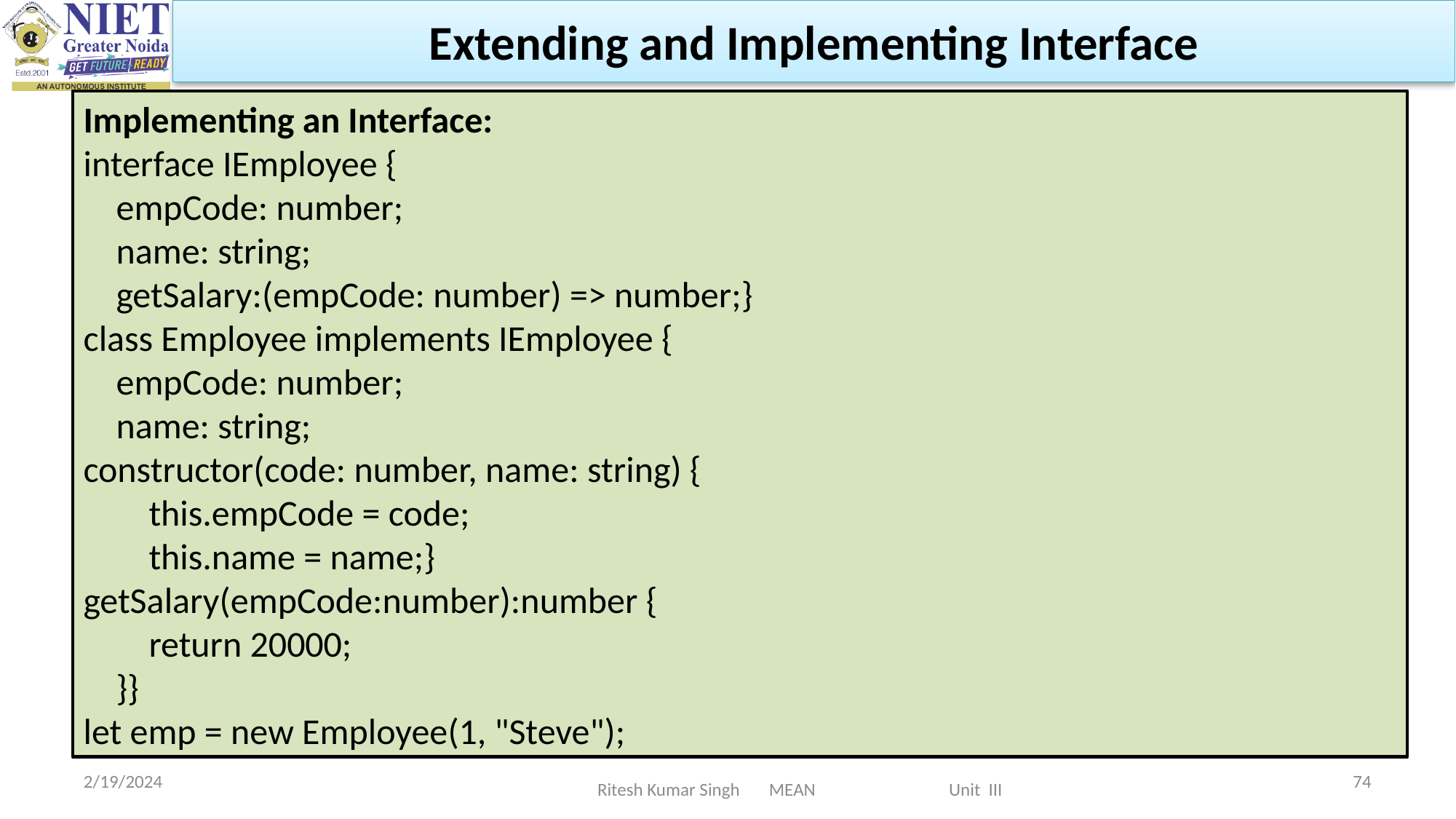

Extending and Implementing Interface
Implementing an Interface:
interface IEmployee {
    empCode: number;
    name: string;
    getSalary:(empCode: number) => number;}
class Employee implements IEmployee {
    empCode: number;
    name: string;
constructor(code: number, name: string) {
        this.empCode = code;
        this.name = name;}
getSalary(empCode:number):number {
        return 20000;
    }}
let emp = new Employee(1, "Steve");

2/19/2024
74
Ritesh Kumar Singh       MEAN                                Unit  III